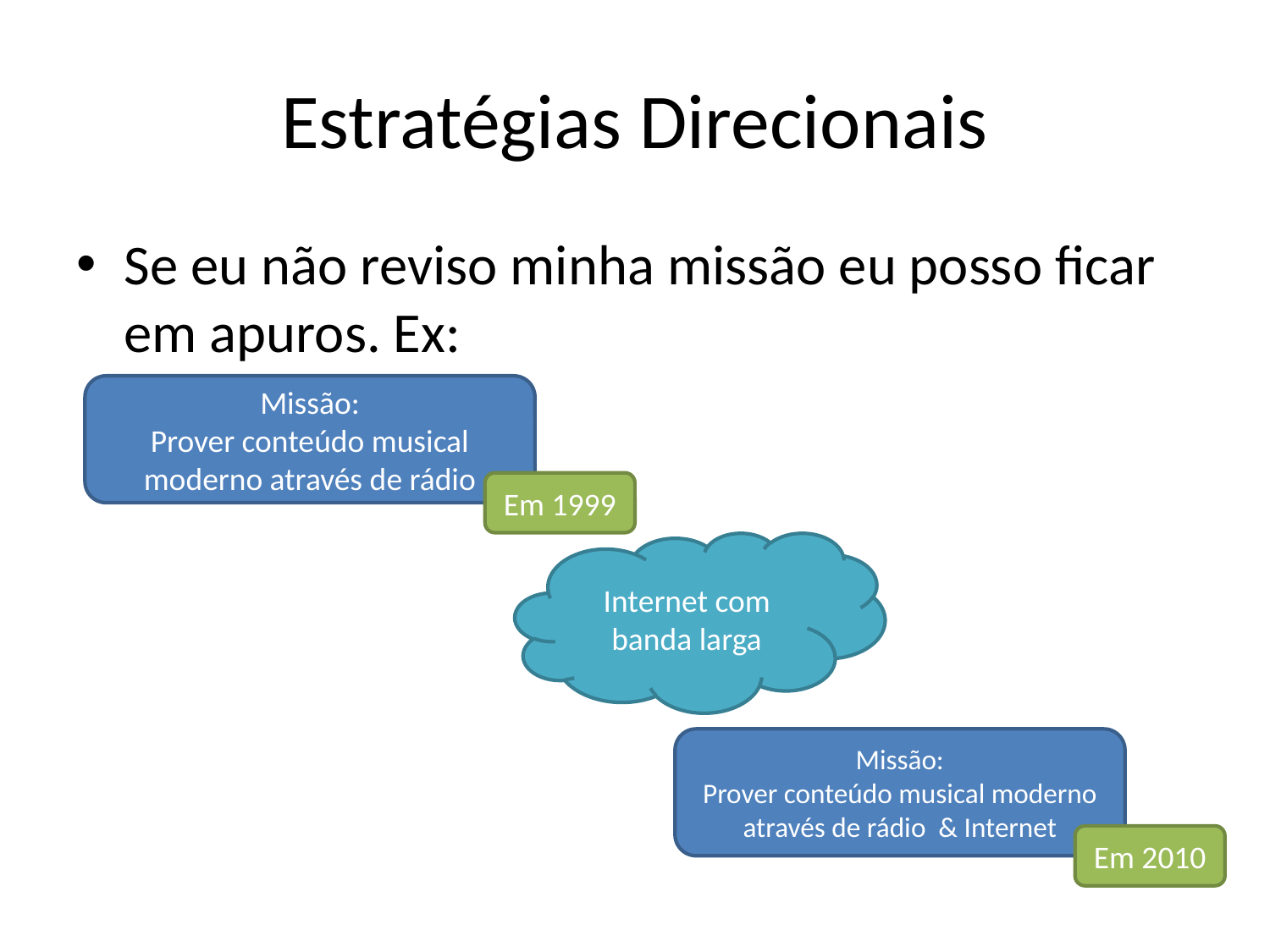

# Estratégias Direcionais
Se eu não reviso minha missão eu posso ficar em apuros. Ex:

Missão:
Prover conteúdo musical moderno através de rádio
Em 1999
Internet com banda larga
Missão:
Prover conteúdo musical moderno através de rádio  & Internet
Em 2010